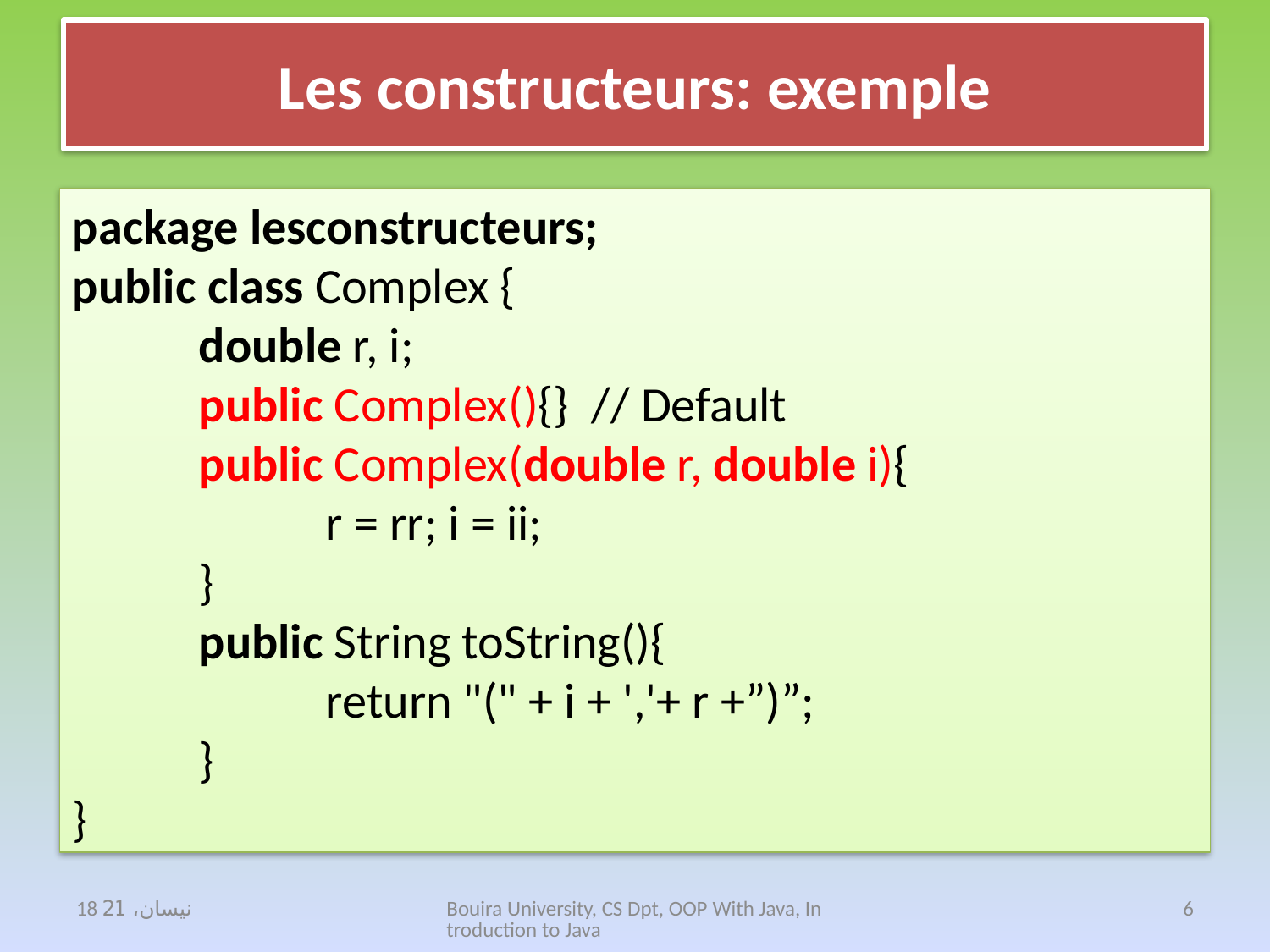

# Les constructeurs: exemple
package lesconstructeurs;
public class Complex {
	double r, i;
	public Complex(){}  // Default
	public Complex(double r, double i){
		r = rr; i = ii;
	}
	public String toString(){
		return "(" + i + ','+ r +”)”;
	}
}
18 نيسان، 21
Bouira University, CS Dpt, OOP With Java, Introduction to Java
6